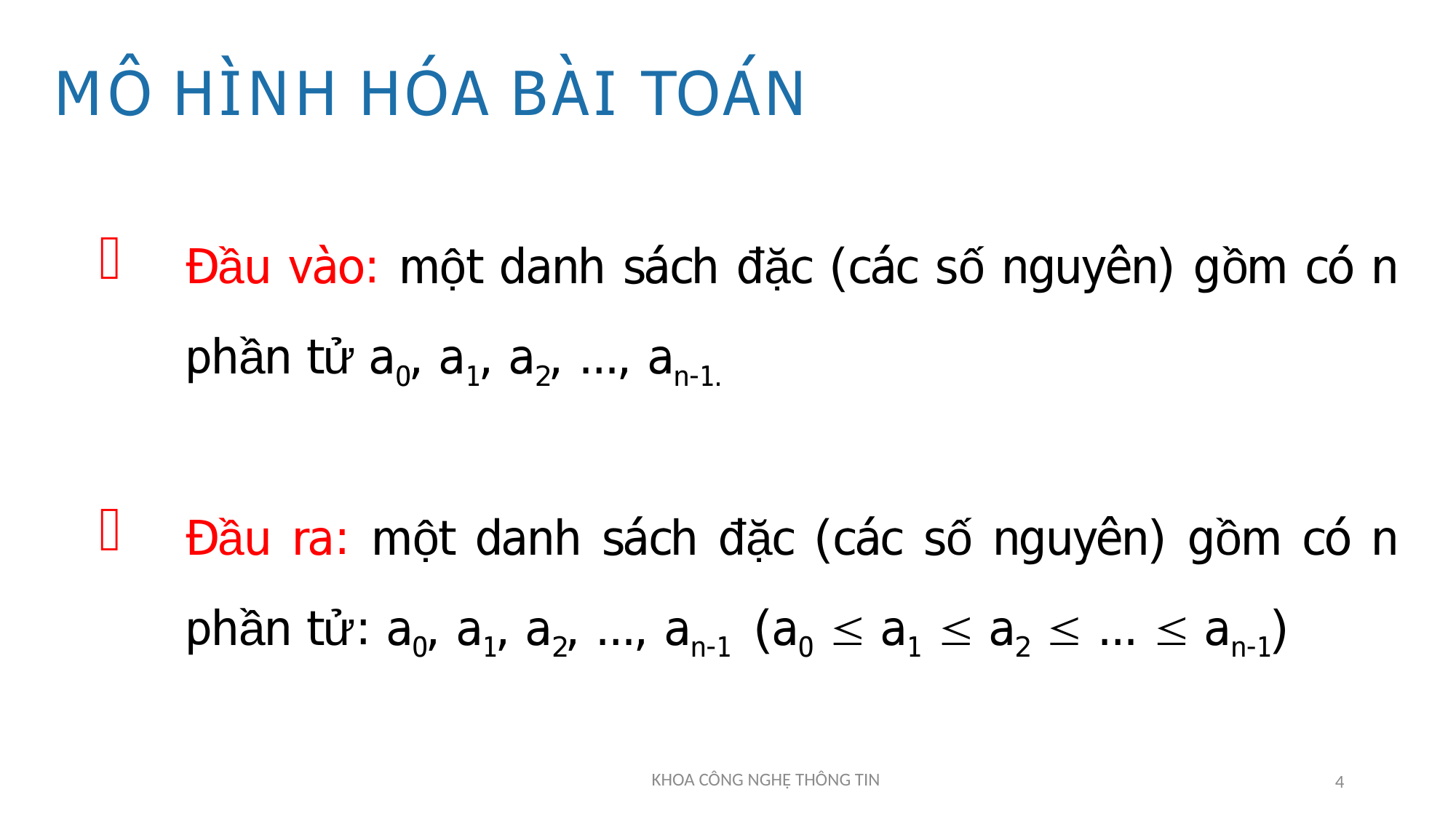

# MÔ HÌNH HÓA BÀI TOÁN
Đầu vào: một danh sách đặc (các số nguyên) gồm có n phần tử a0, a1, a2, …, an-1.

Đầu ra: một danh sách đặc (các số nguyên) gồm có n phần tử: a0, a1, a2, …, an-1  (a0 ≤ a1 ≤ a2 ≤ … ≤ an-1)

4